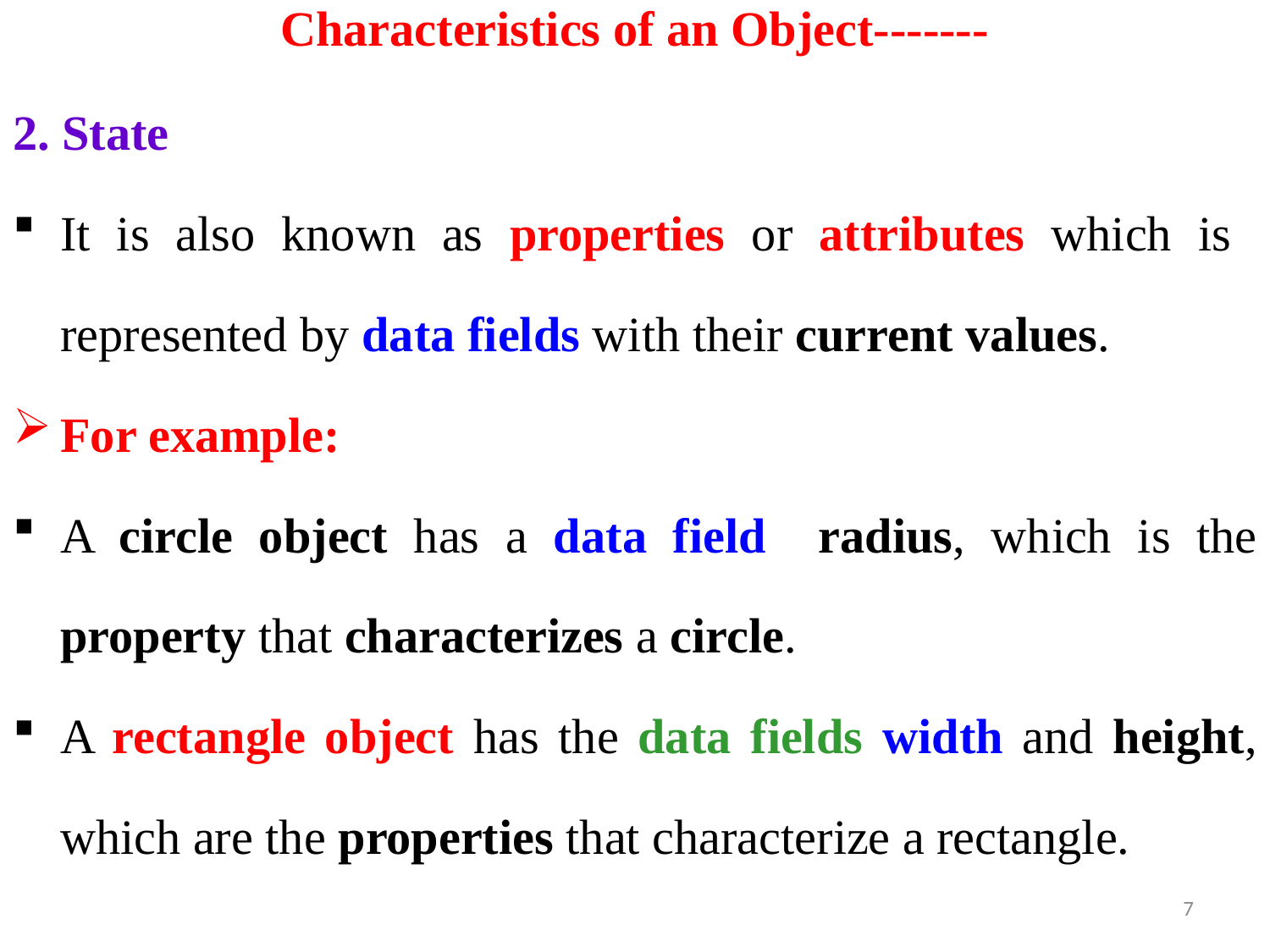

# Characteristics of an Object-------
2. State
It is also known as properties or attributes which is  represented by data fields with their current values.
For example:
A circle object has a data field  radius, which is the property that characterizes a circle.
A rectangle object has the data fields width and height, which are the properties that characterize a rectangle.

7